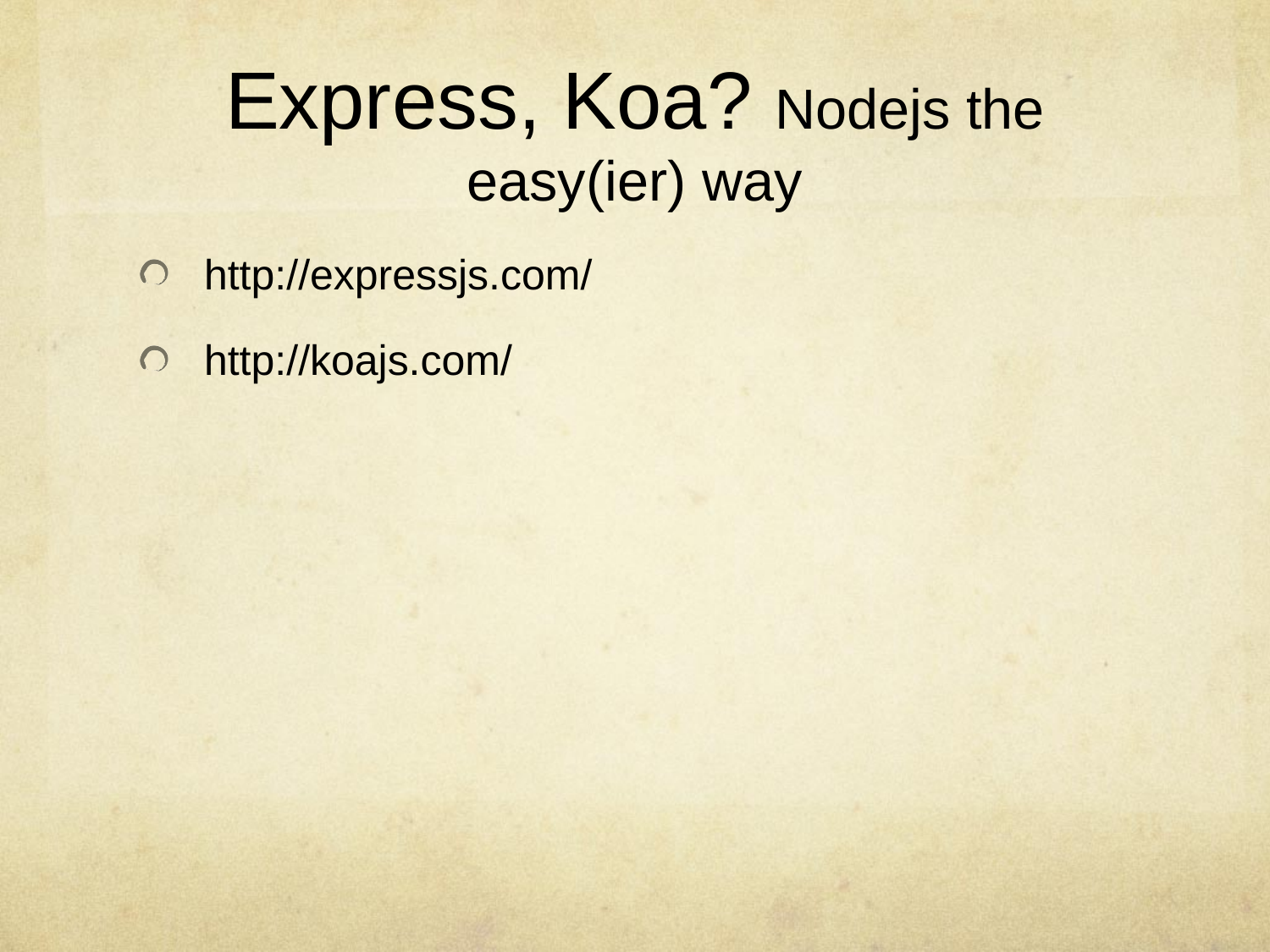

# Express, Koa? Nodejs the easy(ier) way
http://expressjs.com/
http://koajs.com/